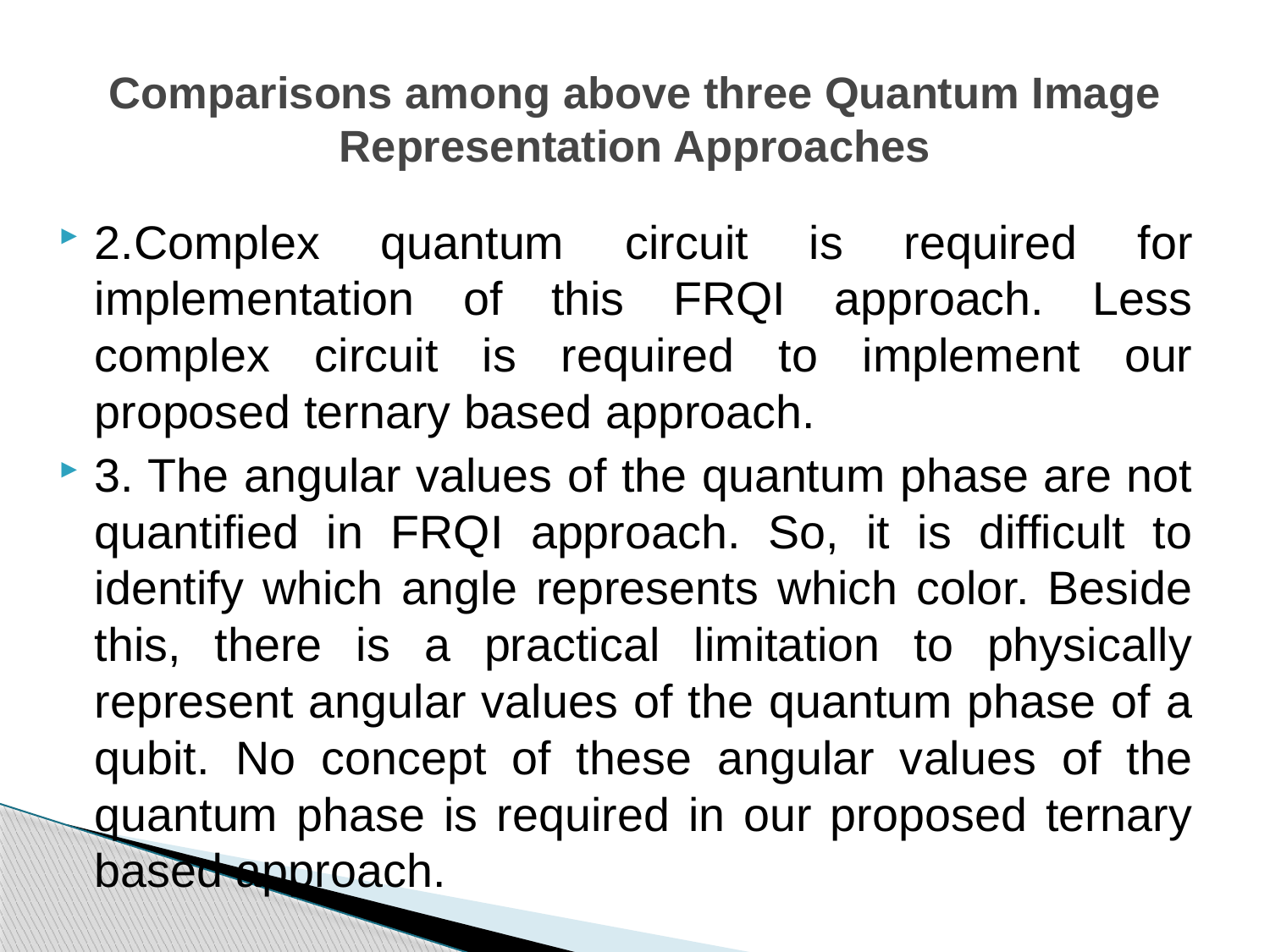

# Comparisons among above three Quantum Image Representation Approaches
2.Complex quantum circuit is required for implementation of this FRQI approach. Less complex circuit is required to implement our proposed ternary based approach.
3. The angular values of the quantum phase are not quantified in FRQI approach. So, it is difficult to identify which angle represents which color. Beside this, there is a practical limitation to physically represent angular values of the quantum phase of a qubit. No concept of these angular values of the quantum phase is required in our proposed ternary based approach.